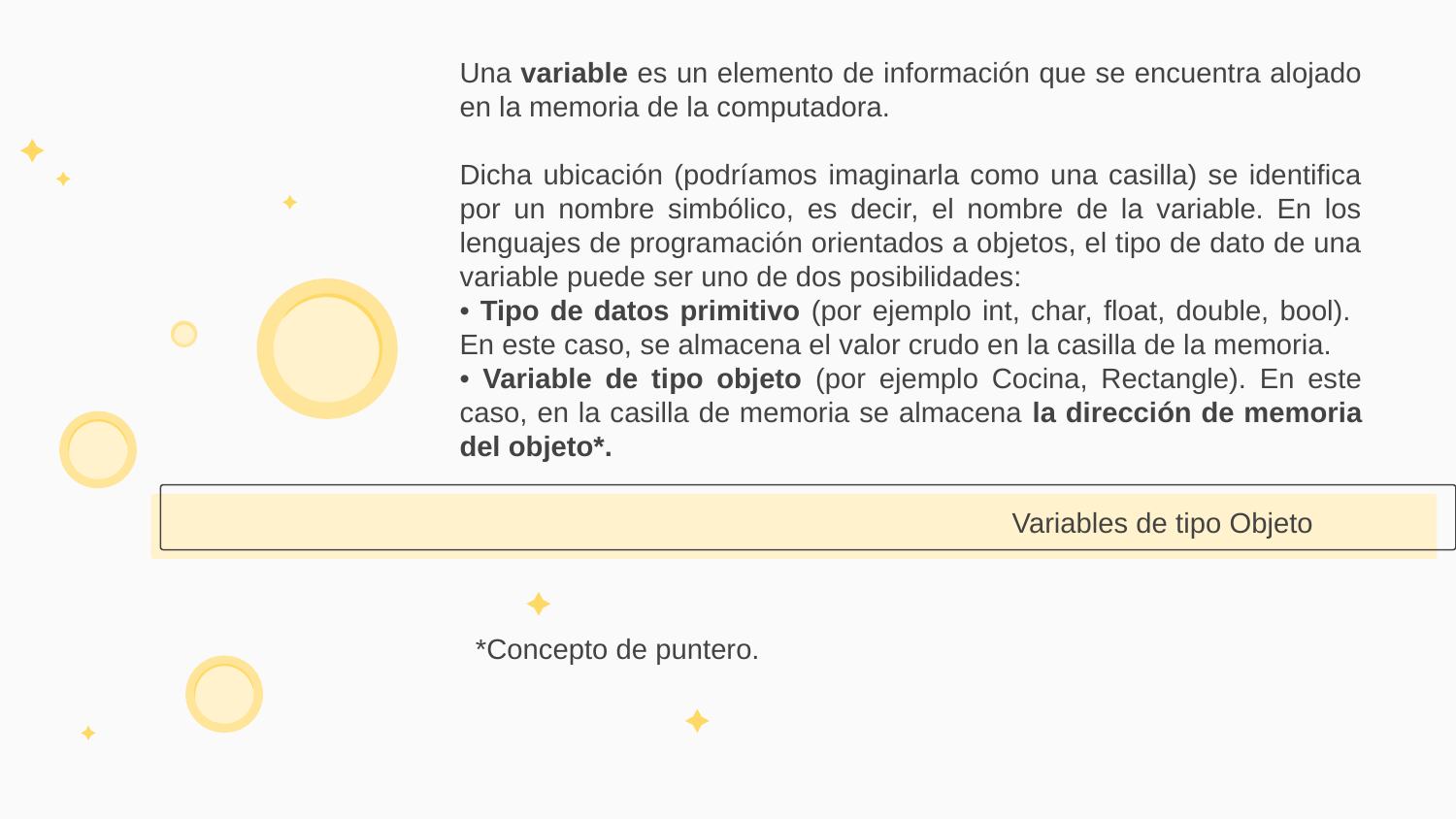

Una variable es un elemento de información que se encuentra alojado en la memoria de la computadora.

Dicha ubicación (podríamos imaginarla como una casilla) se identifica por un nombre simbólico, es decir, el nombre de la variable. En los lenguajes de programación orientados a objetos, el tipo de dato de una variable puede ser uno de dos posibilidades:
• Tipo de datos primitivo (por ejemplo int, char, float, double, bool).
En este caso, se almacena el valor crudo en la casilla de la memoria.
• Variable de tipo objeto (por ejemplo Cocina, Rectangle). En este caso, en la casilla de memoria se almacena la dirección de memoria del objeto*.

  *Concepto de puntero.

# Variables de tipo Objeto